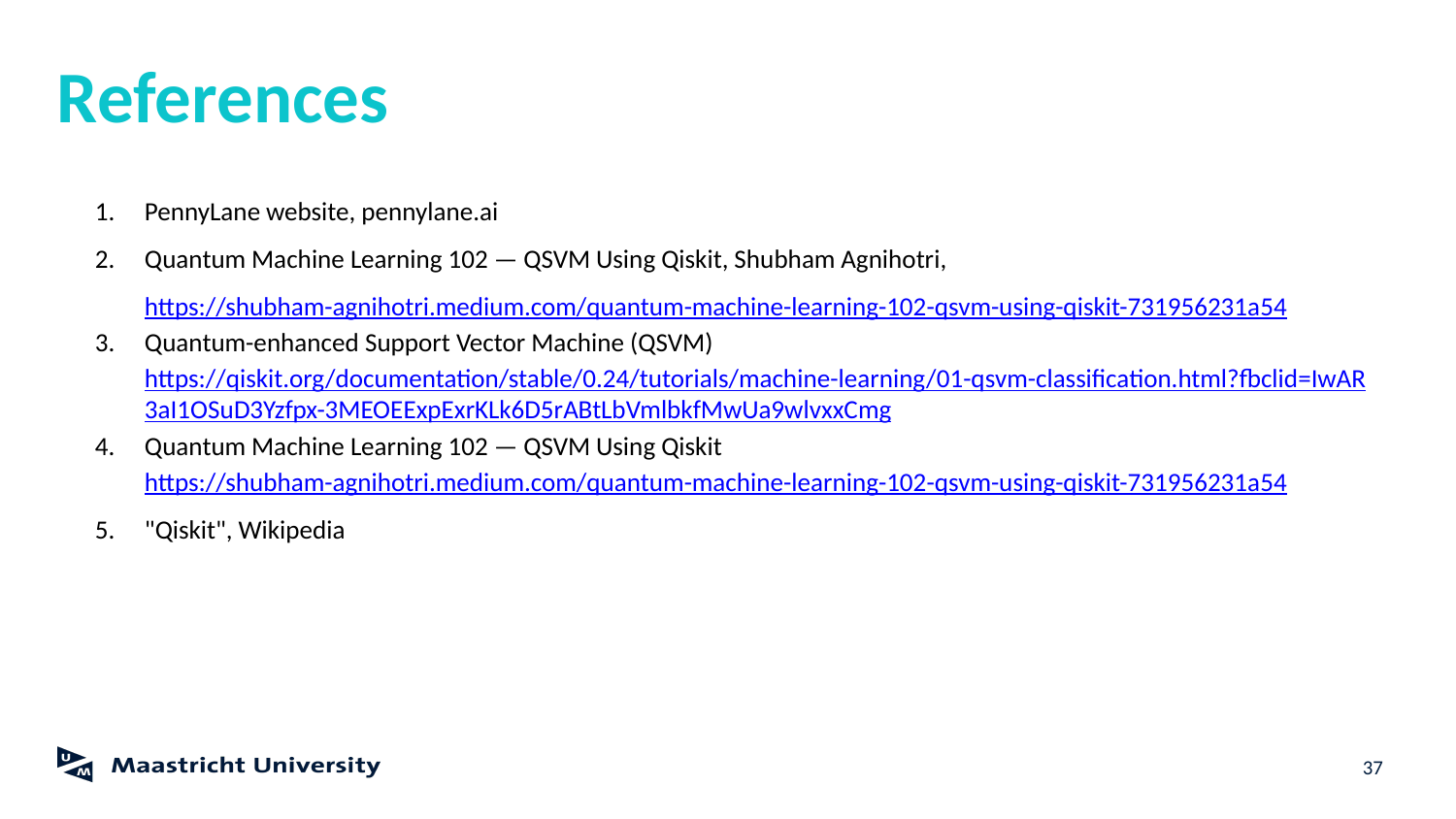

# References
PennyLane website, pennylane.ai
Quantum Machine Learning 102 — QSVM Using Qiskit, Shubham Agnihotri,https://shubham-agnihotri.medium.com/quantum-machine-learning-102-qsvm-using-qiskit-731956231a54
Quantum-enhanced Support Vector Machine (QSVM) https://qiskit.org/documentation/stable/0.24/tutorials/machine-learning/01-qsvm-classification.html?fbclid=IwAR3aI1OSuD3Yzfpx-3MEOEExpExrKLk6D5rABtLbVmlbkfMwUa9wlvxxCmg
Quantum Machine Learning 102 — QSVM Using Qiskit https://shubham-agnihotri.medium.com/quantum-machine-learning-102-qsvm-using-qiskit-731956231a54
"Qiskit", Wikipedia

37